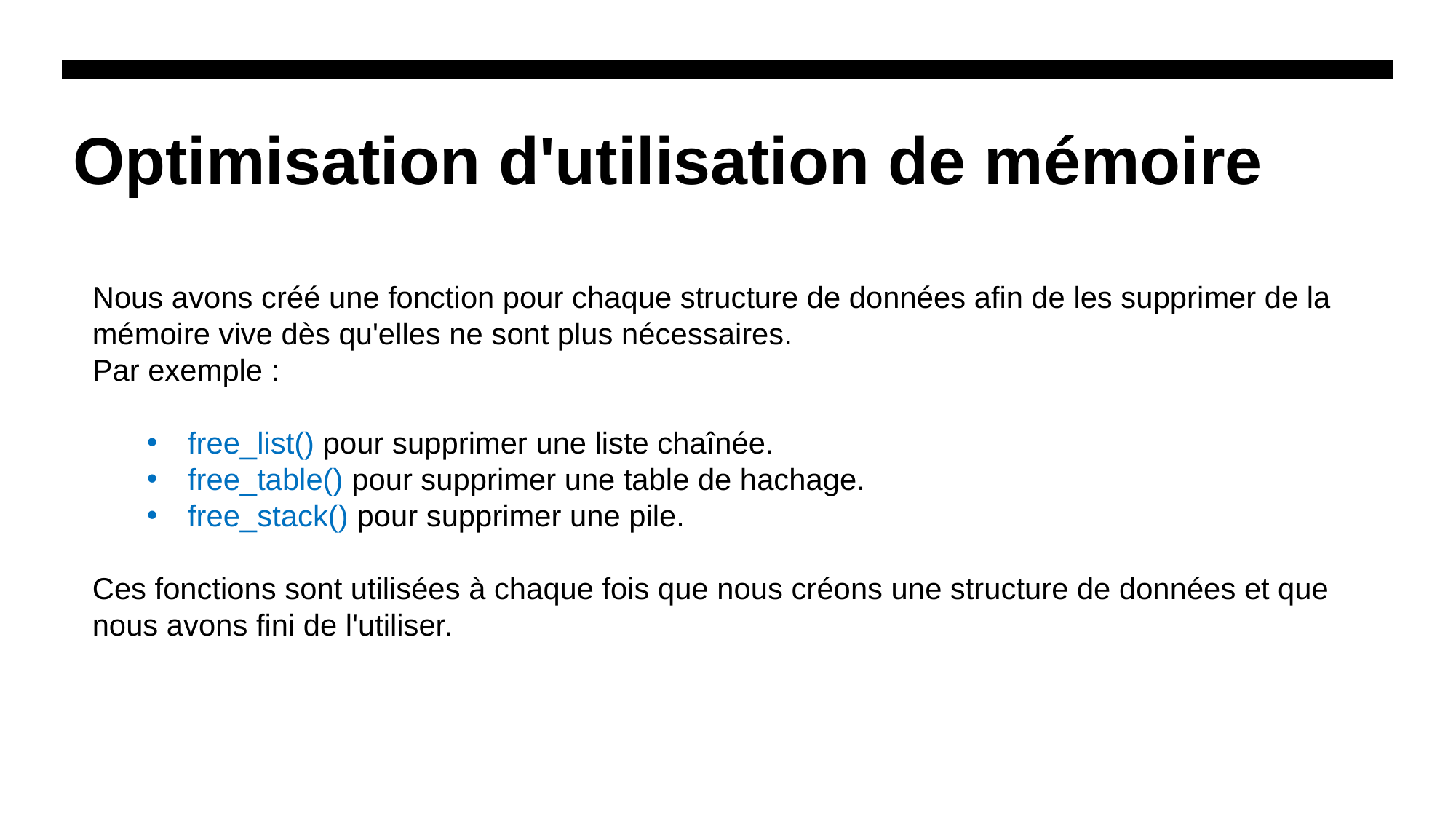

# Optimisation d'utilisation de mémoire

Nous avons créé une fonction pour chaque structure de données afin de les supprimer de la mémoire vive dès qu'elles ne sont plus nécessaires.
Par exemple :

free_list() pour supprimer une liste chaînée.
free_table() pour supprimer une table de hachage.
free_stack() pour supprimer une pile.

Ces fonctions sont utilisées à chaque fois que nous créons une structure de données et que nous avons fini de l'utiliser.